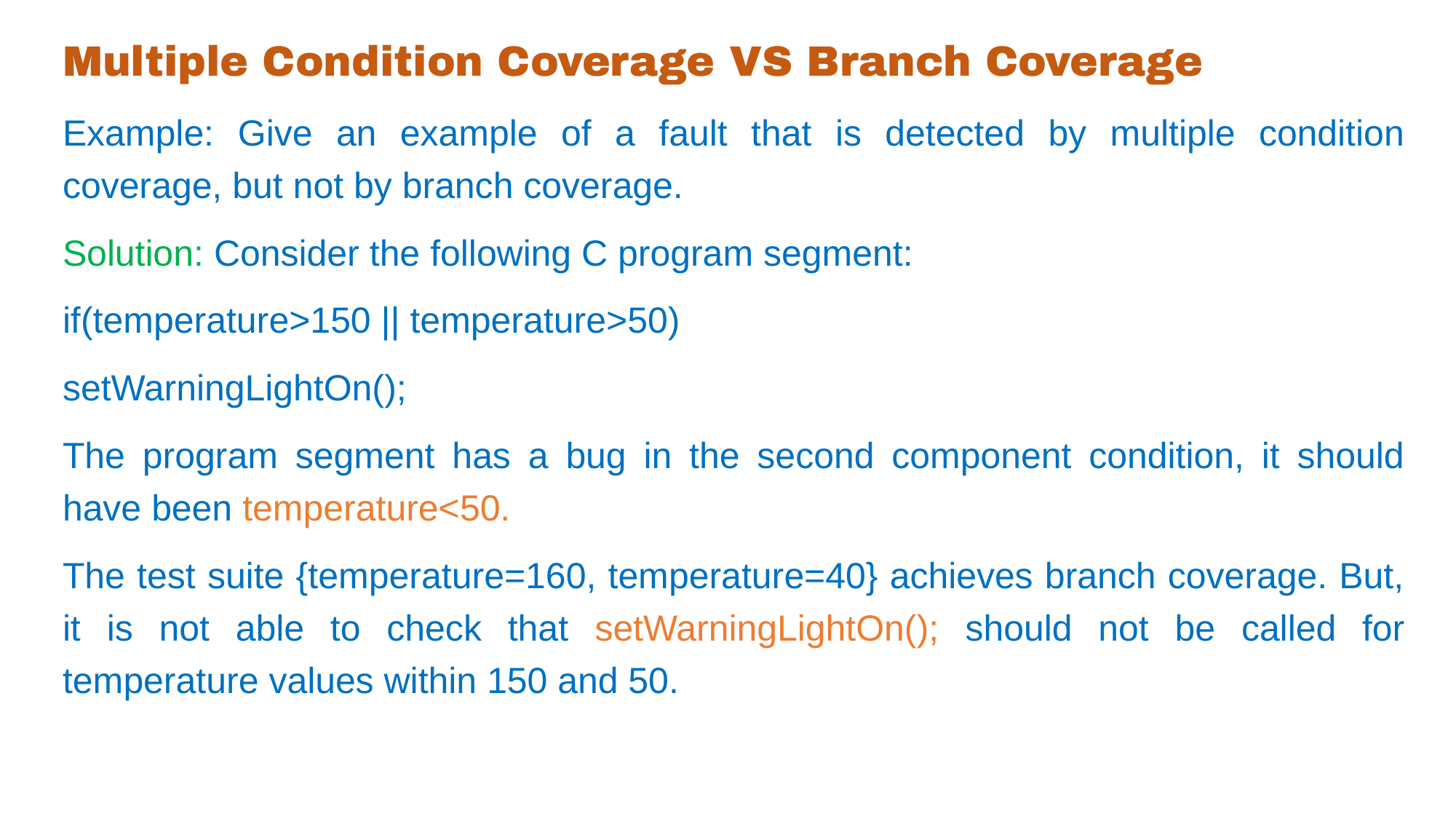

# Multiple Condition Coverage VS Branch Coverage
Example: Give an example of a fault that is detected by multiple condition coverage, but not by branch coverage.
Solution: Consider the following C program segment:
if(temperature>150 || temperature>50)
setWarningLightOn();
The program segment has a bug in the second component condition, it should have been temperature<50.
The test suite {temperature=160, temperature=40} achieves branch coverage. But, it is not able to check that setWarningLightOn(); should not be called for temperature values within 150 and 50.